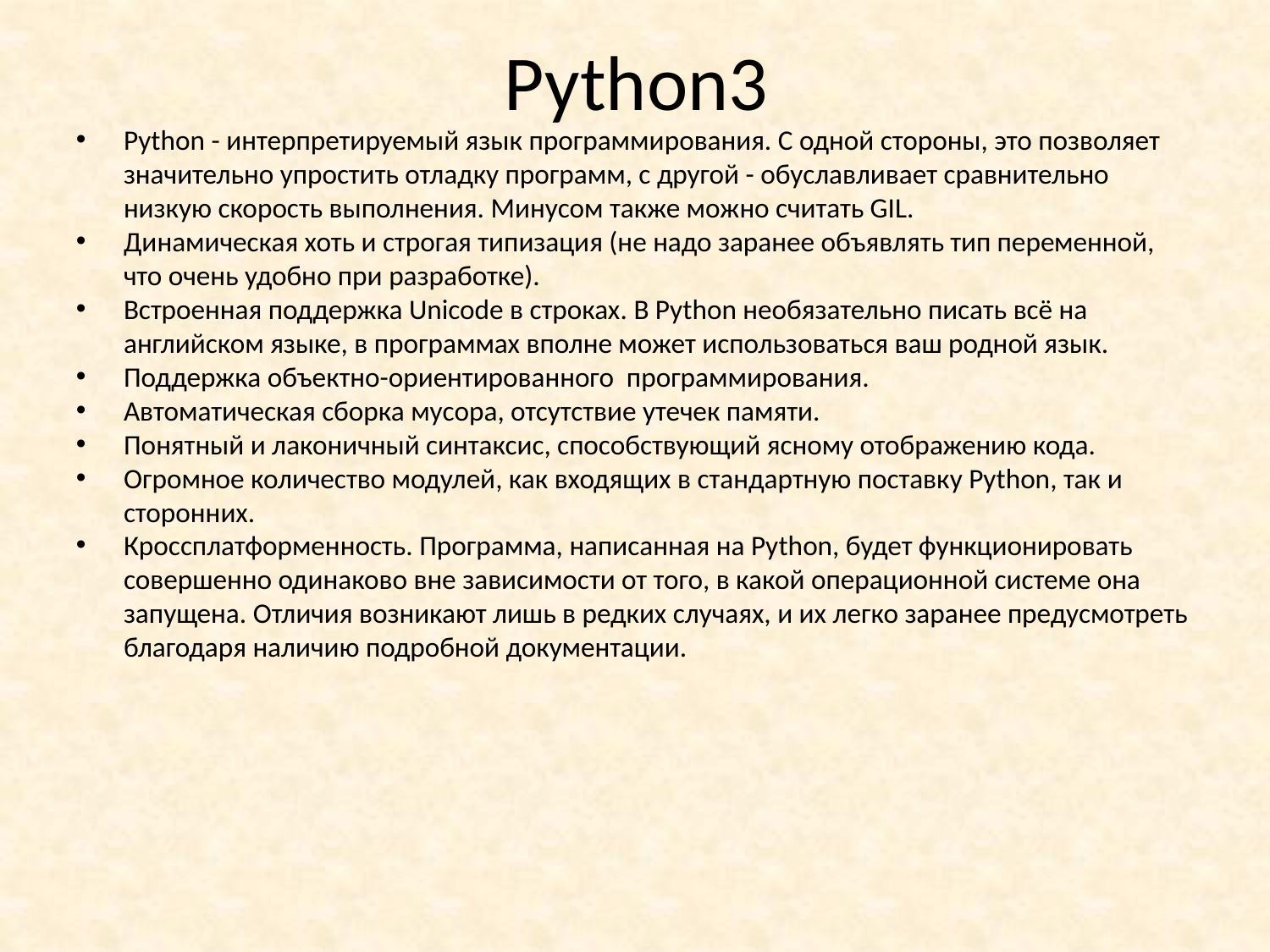

Python3
Python - интерпретируемый язык программирования. С одной стороны, это позволяет значительно упростить отладку программ, с другой - обуславливает сравнительно низкую скорость выполнения. Минусом также можно считать GIL.
Динамическая хоть и строгая типизация (не надо заранее объявлять тип переменной, что очень удобно при разработке).
Встроенная поддержка Unicode в строках. В Python необязательно писать всё на английском языке, в программах вполне может использоваться ваш родной язык.
Поддержка объектно-ориентированного  программирования.
Автоматическая сборка мусора, отсутствие утечек памяти.
Понятный и лаконичный синтаксис, способствующий ясному отображению кода.
Огромное количество модулей, как входящих в стандартную поставку Python, так и сторонних.
Кроссплатформенность. Программа, написанная на Python, будет функционировать совершенно одинаково вне зависимости от того, в какой операционной системе она запущена. Отличия возникают лишь в редких случаях, и их легко заранее предусмотреть благодаря наличию подробной документации.